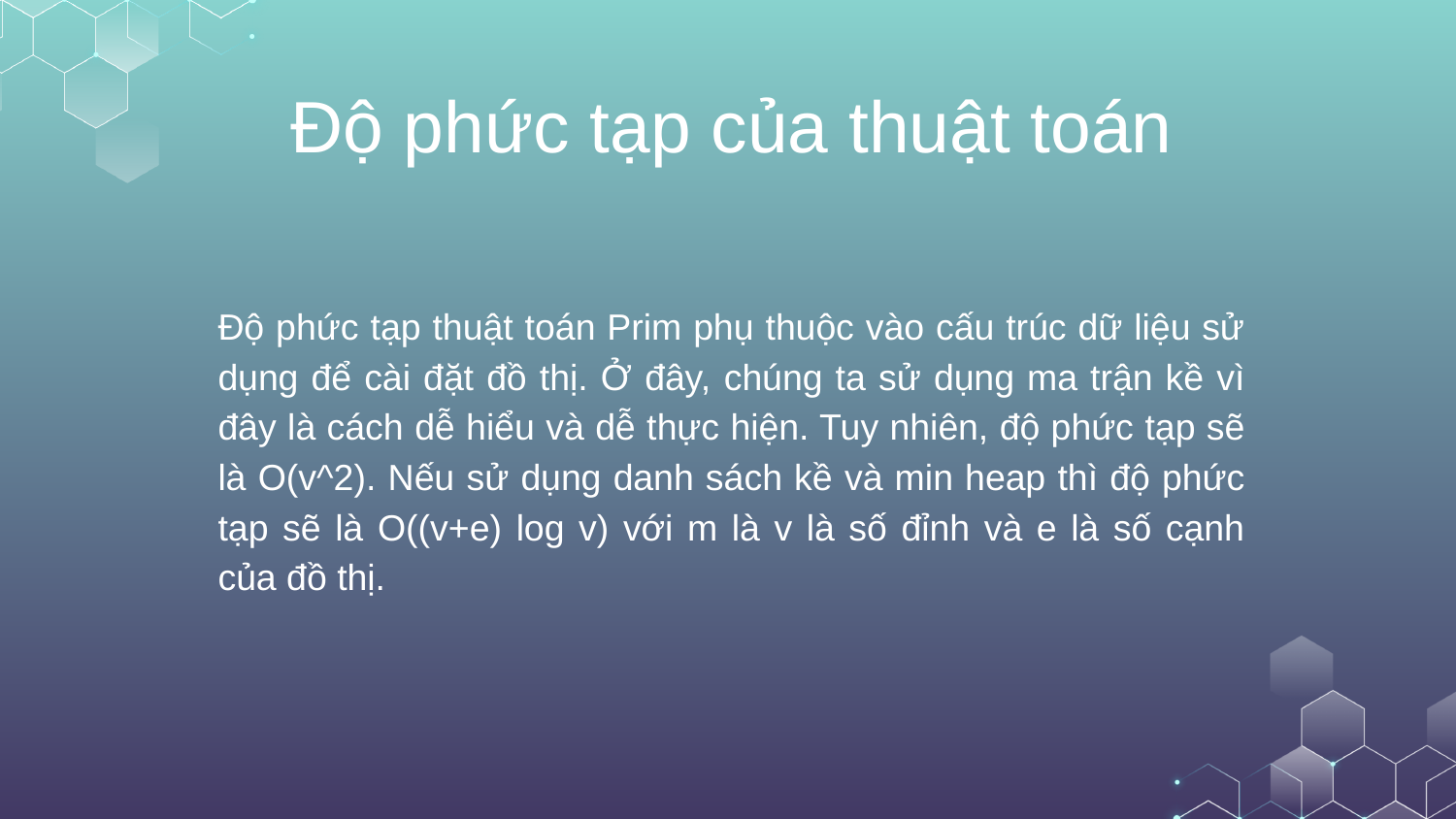

# Độ phức tạp của thuật toán
Độ phức tạp thuật toán Prim phụ thuộc vào cấu trúc dữ liệu sử dụng để cài đặt đồ thị. Ở đây, chúng ta sử dụng ma trận kề vì đây là cách dễ hiểu và dễ thực hiện. Tuy nhiên, độ phức tạp sẽ là O(v^2). Nếu sử dụng danh sách kề và min heap thì độ phức tạp sẽ là O((v+e) log v) với m là v là số đỉnh và e là số cạnh của đồ thị.